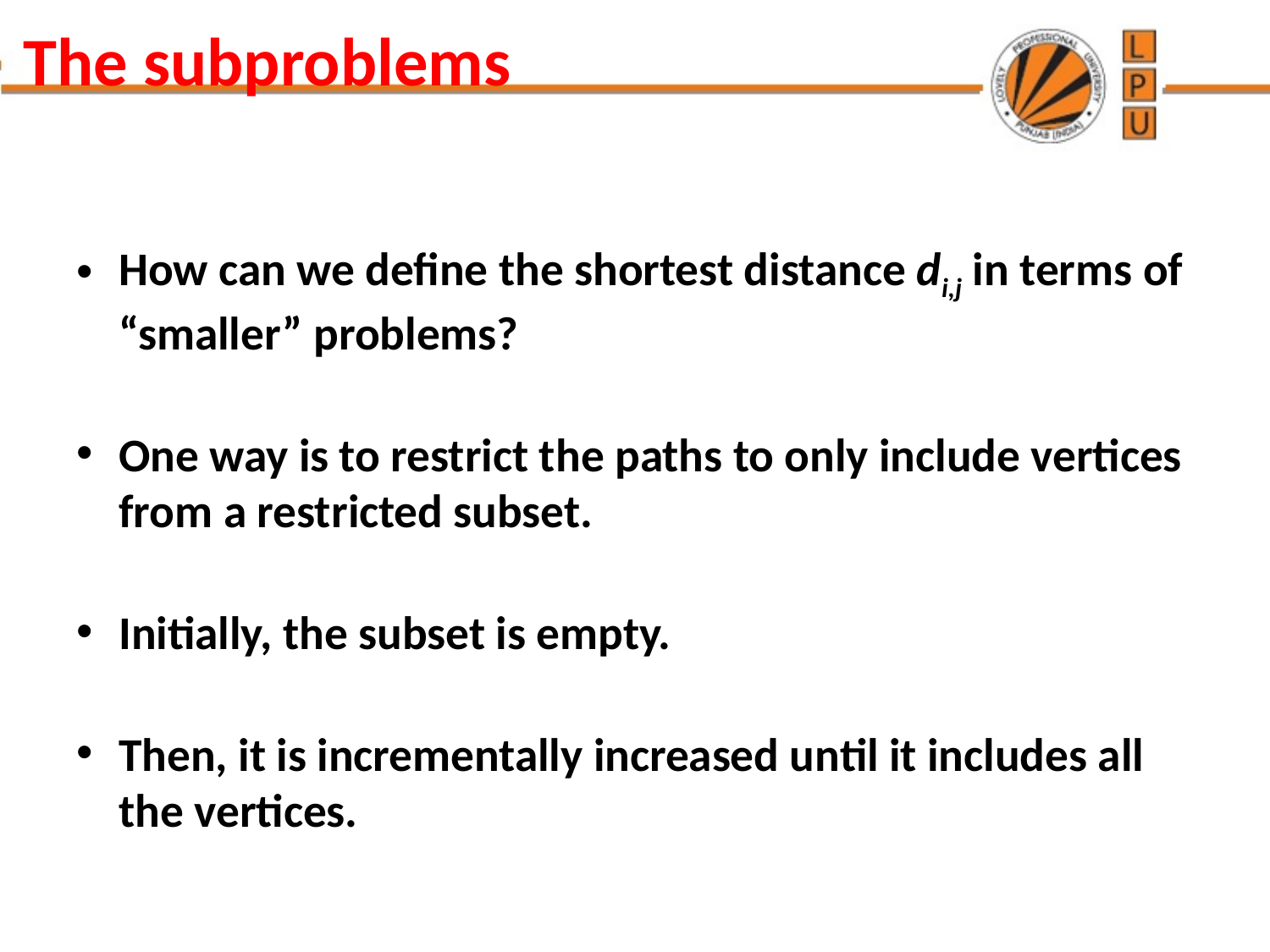

# The subproblems
How can we define the shortest distance di,j in terms of “smaller” problems?
One way is to restrict the paths to only include vertices from a restricted subset.
Initially, the subset is empty.
Then, it is incrementally increased until it includes all the vertices.